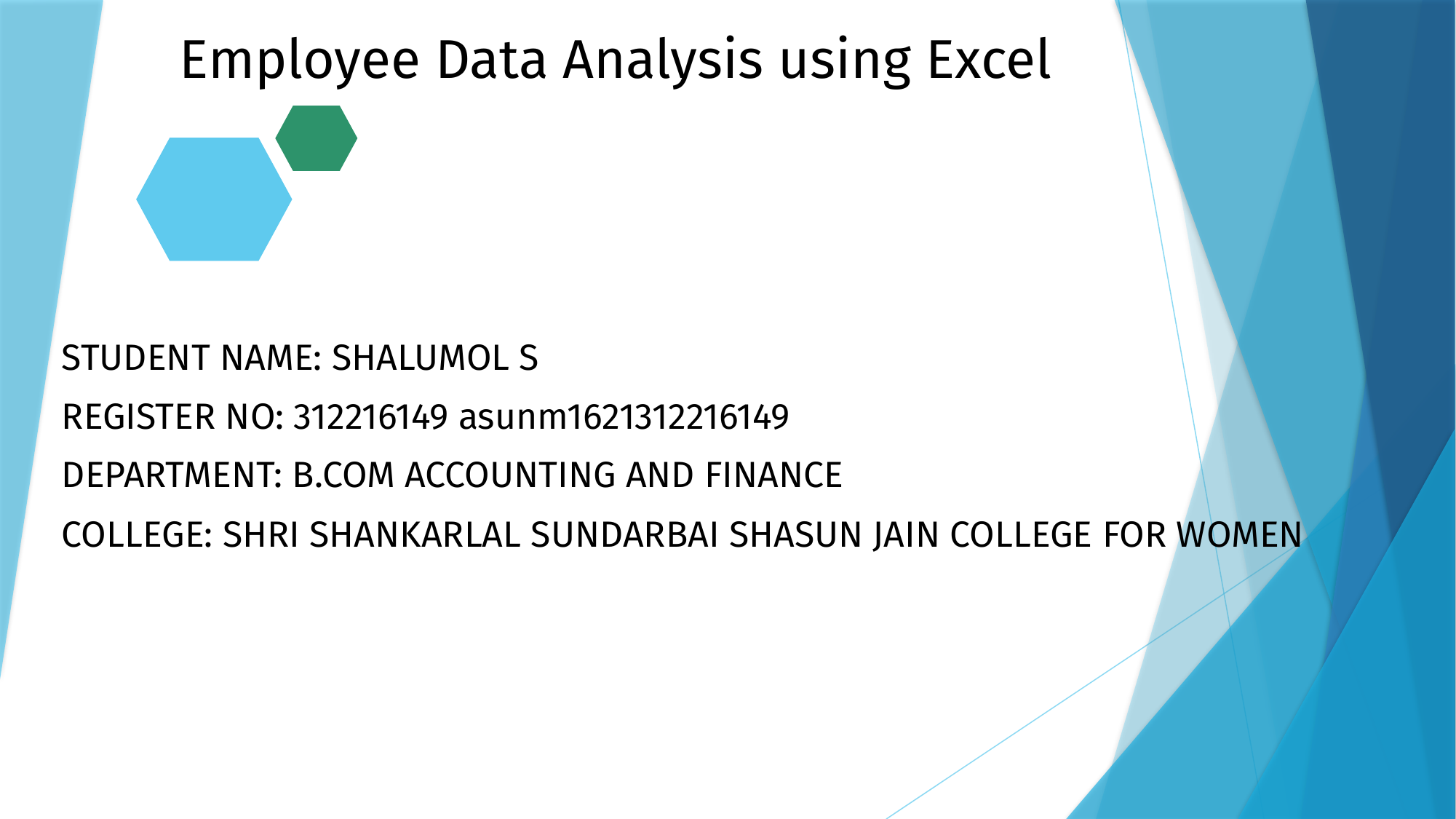

# Employee Data Analysis using Excel

STUDENT NAME: SHALUMOL S
REGISTER NO: 312216149 asunm1621312216149
DEPARTMENT: B.COM ACCOUNTING AND FINANCE
COLLEGE: SHRI SHANKARLAL SUNDARBAI SHASUN JAIN COLLEGE FOR WOMEN